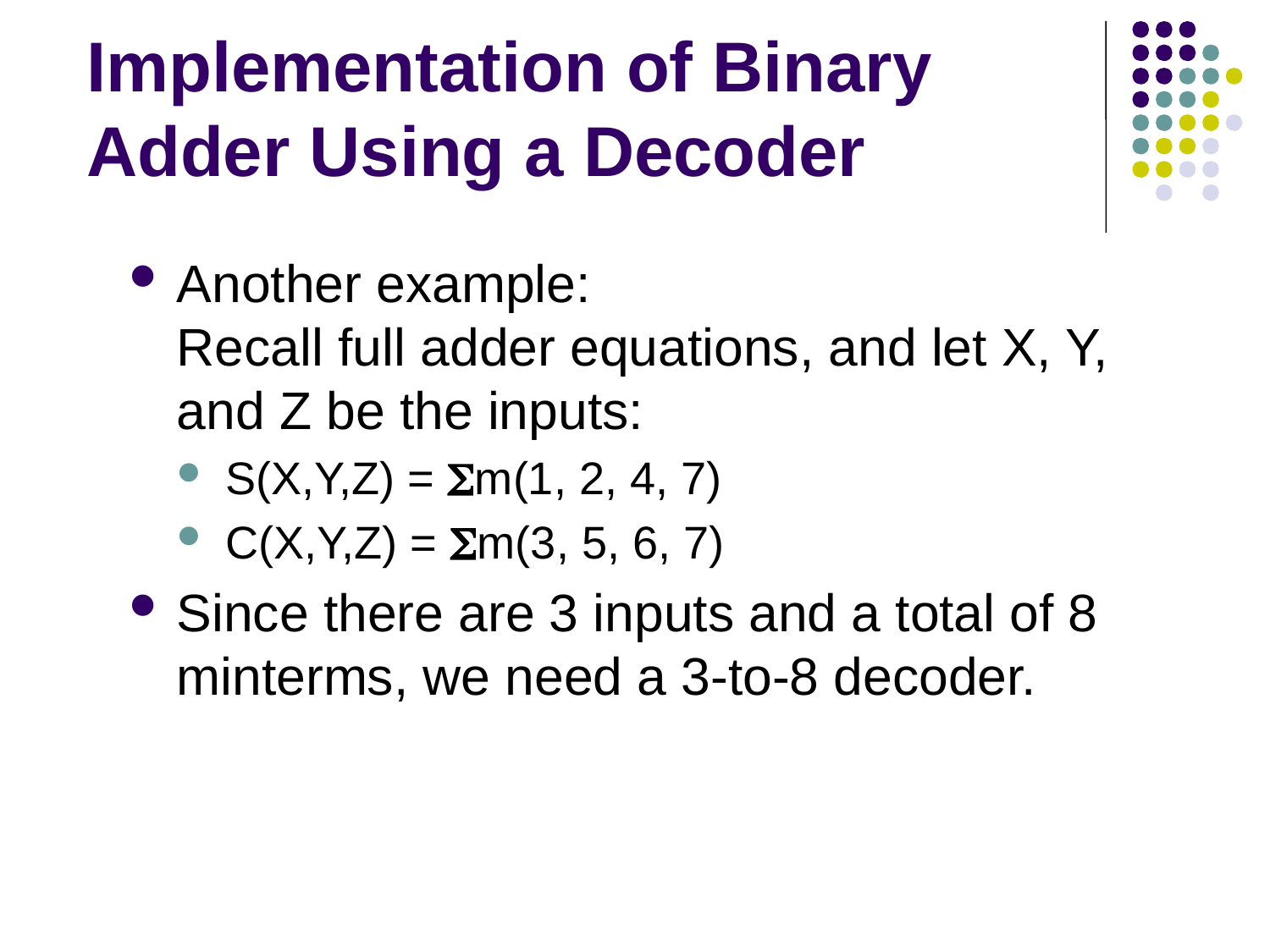

# Implementation of Binary Adder Using a Decoder
Another example:
Recall full adder equations, and let X, Y, and Z be the inputs:
S(X,Y,Z) = Σm(1, 2, 4, 7)
C(X,Y,Z) = Σm(3, 5, 6, 7)
Since there are 3 inputs and a total of 8 minterms, we need a 3-to-8 decoder.